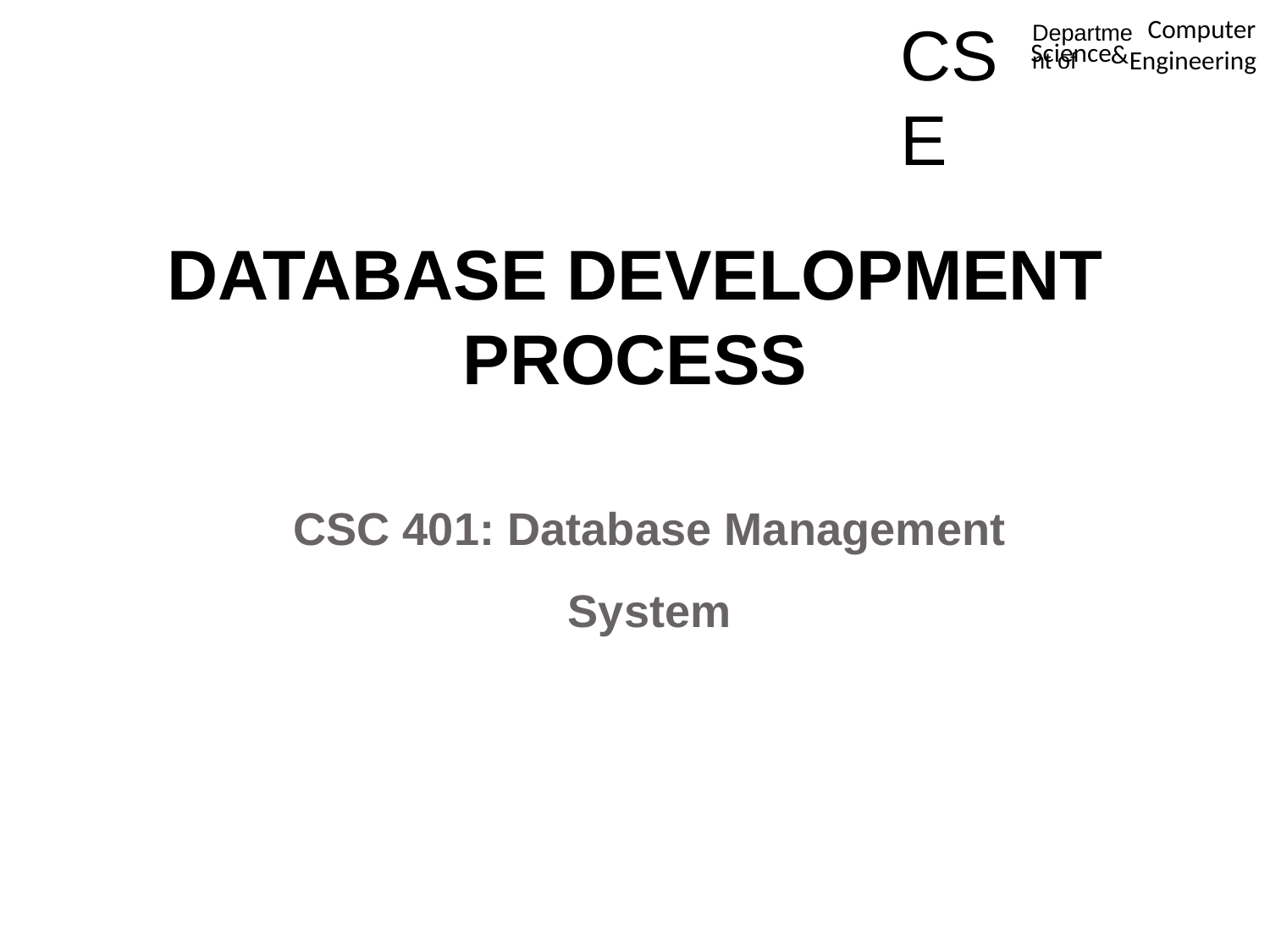

CSE
Computer
Department of
Science
&
Engineering
# DATABASE DEVELOPMENT PROCESS
CSC 401: Database Management System